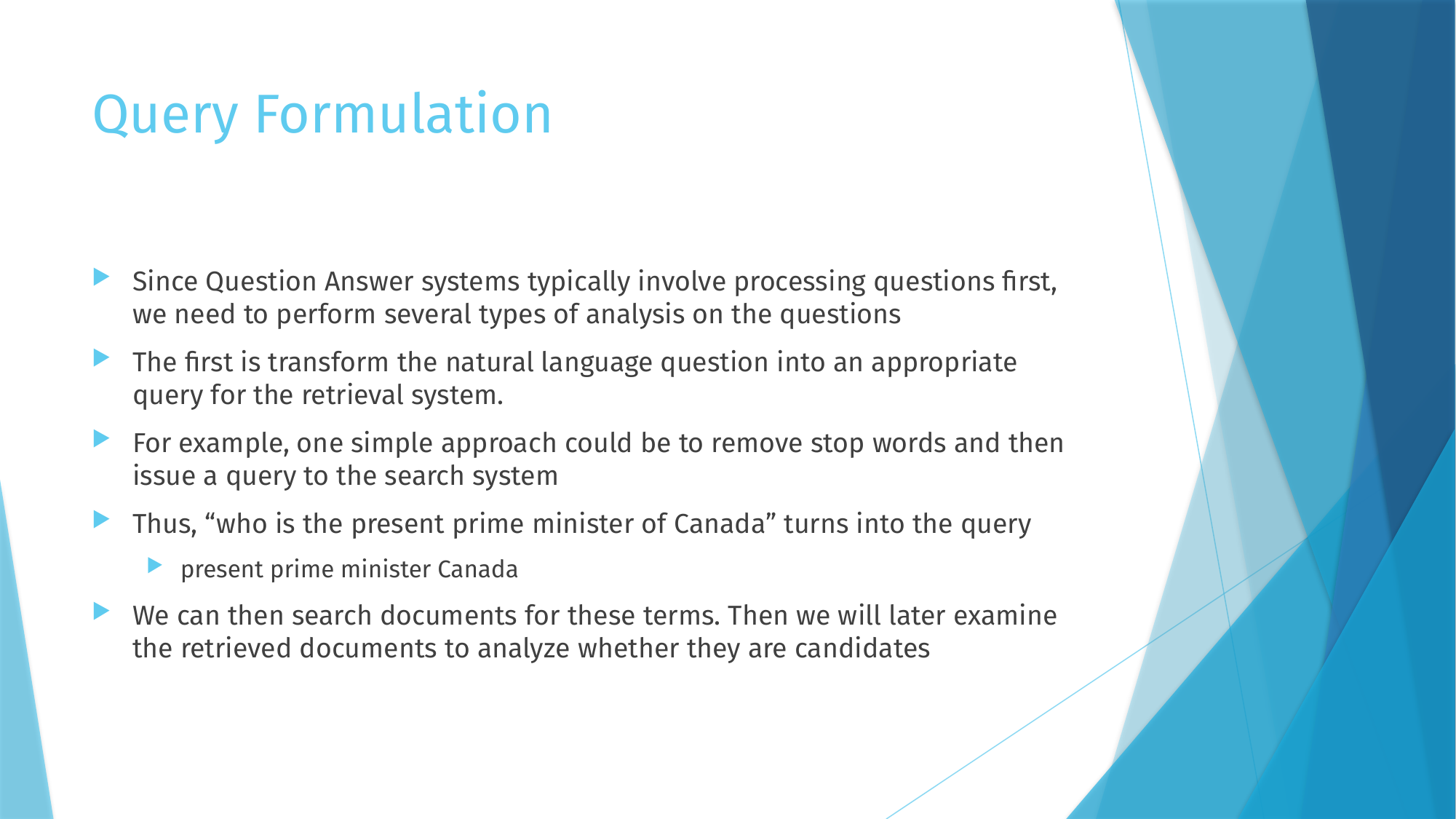

# Query Formulation
Since Question Answer systems typically involve processing questions first, we need to perform several types of analysis on the questions
The first is transform the natural language question into an appropriate query for the retrieval system.
For example, one simple approach could be to remove stop words and then issue a query to the search system
Thus, “who is the present prime minister of Canada” turns into the query
present prime minister Canada
We can then search documents for these terms. Then we will later examine the retrieved documents to analyze whether they are candidates